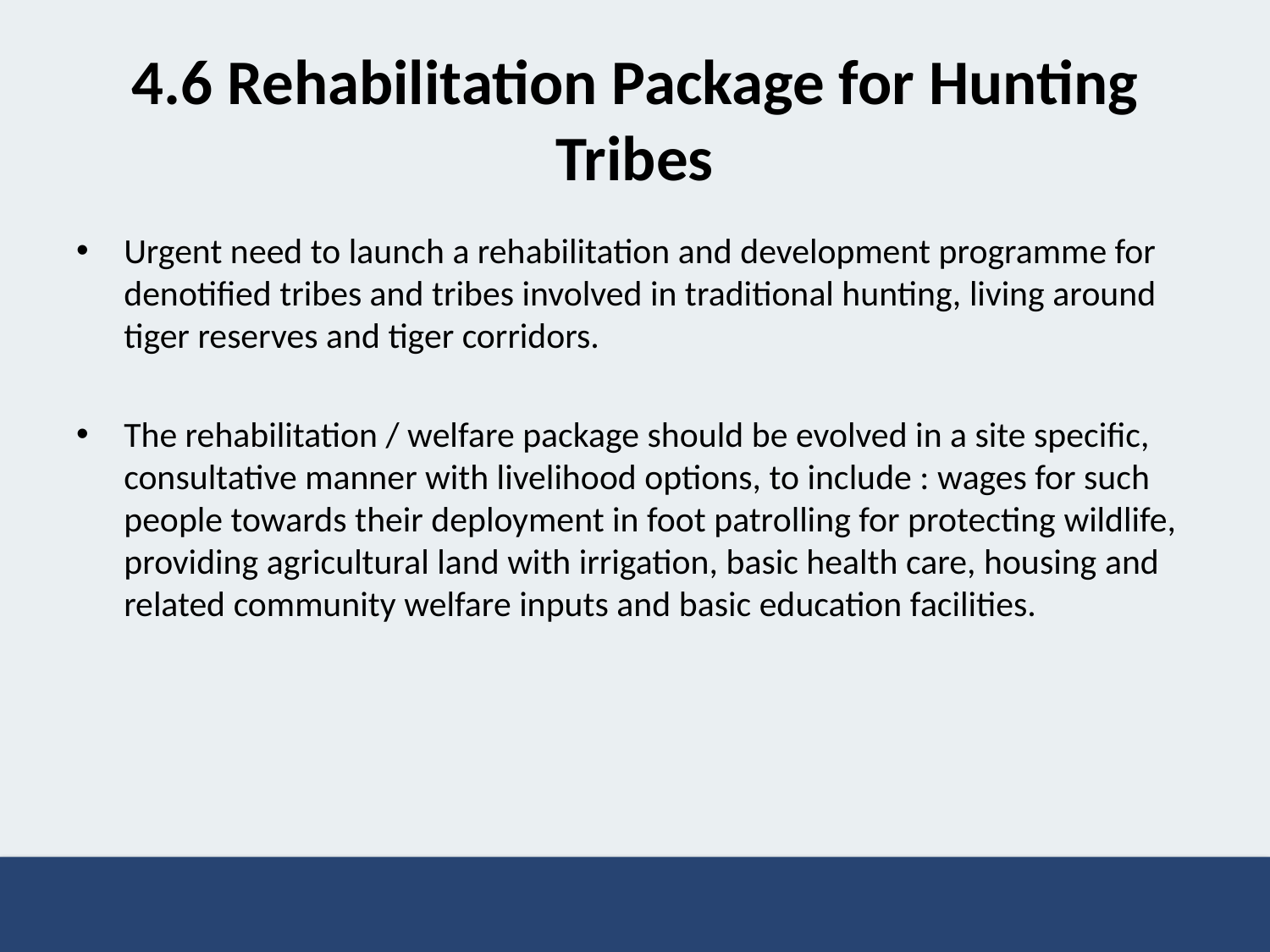

# 4.6 Rehabilitation Package for Hunting Tribes
Urgent need to launch a rehabilitation and development programme for denotified tribes and tribes involved in traditional hunting, living around tiger reserves and tiger corridors.

The rehabilitation / welfare package should be evolved in a site specific, consultative manner with livelihood options, to include : wages for such people towards their deployment in foot patrolling for protecting wildlife, providing agricultural land with irrigation, basic health care, housing and related community welfare inputs and basic education facilities.